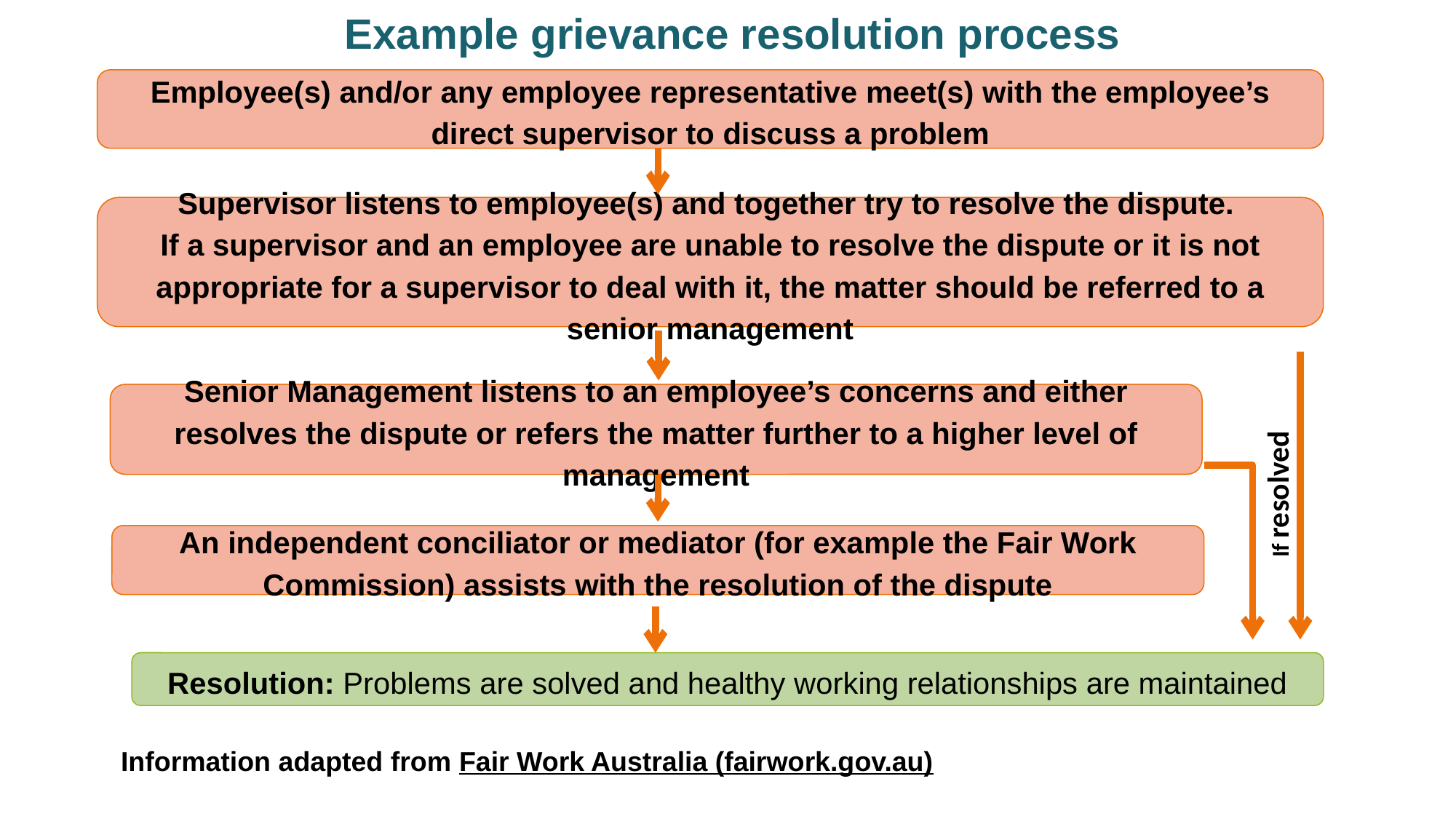

Example grievance resolution process
Employee(s) and/or any employee representative meet(s) with the employee’s direct supervisor to discuss a problem
Incident review and grievance procedures
Supervisor listens to employee(s) and together try to resolve the dispute.
If a supervisor and an employee are unable to resolve the dispute or it is not appropriate for a supervisor to deal with it, the matter should be referred to a senior management
Senior Management listens to an employee’s concerns and either resolves the dispute or refers the matter further to a higher level of management
If resolved
An independent conciliator or mediator (for example the Fair Work Commission) assists with the resolution of the dispute
Resolution: Problems are solved and healthy working relationships are maintained
Information adapted from Fair Work Australia (fairwork.gov.au)